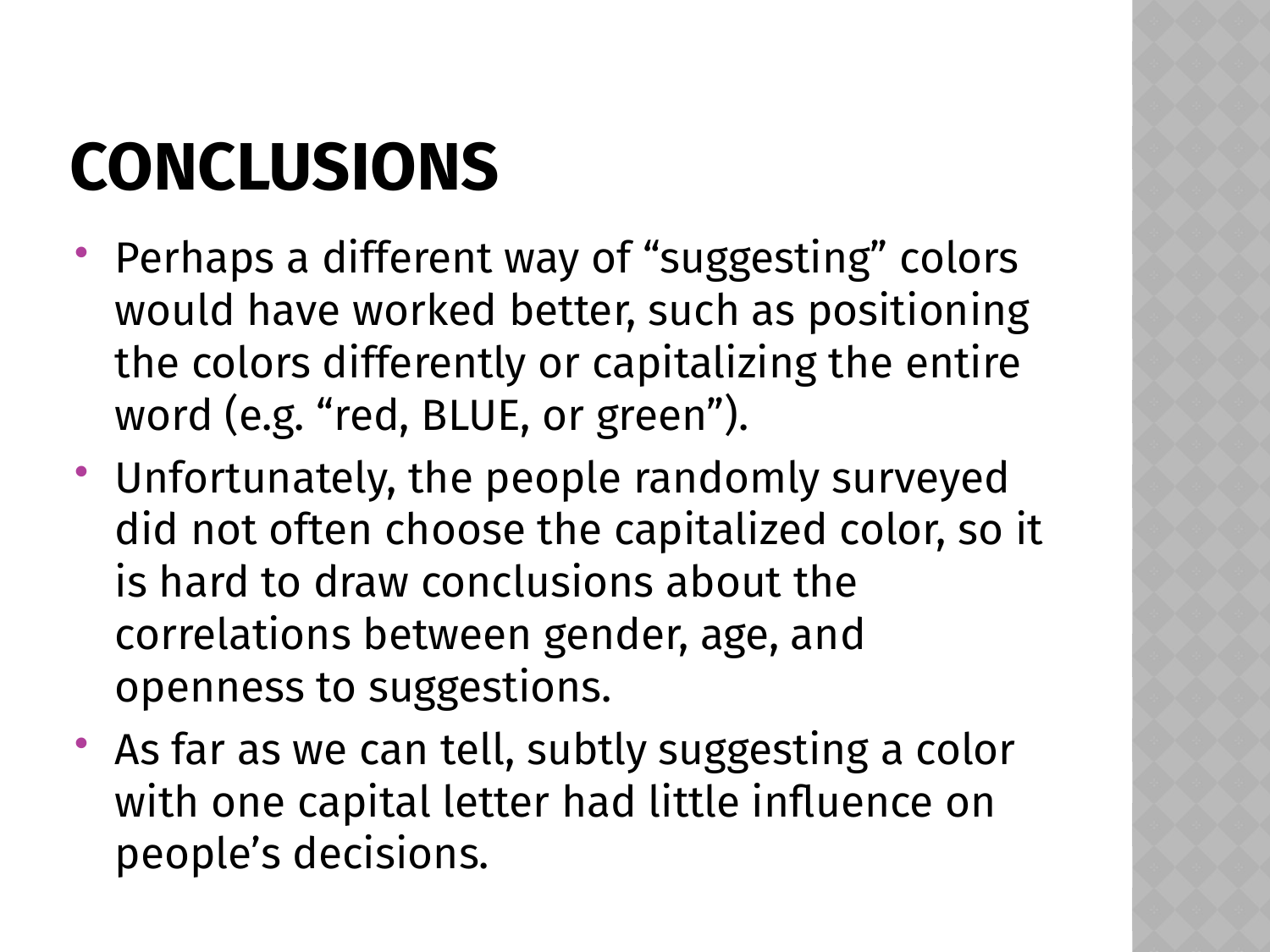

# Conclusions
Perhaps a different way of “suggesting” colors would have worked better, such as positioning the colors differently or capitalizing the entire word (e.g. “red, BLUE, or green”).
Unfortunately, the people randomly surveyed did not often choose the capitalized color, so it is hard to draw conclusions about the correlations between gender, age, and openness to suggestions.
As far as we can tell, subtly suggesting a color with one capital letter had little influence on people’s decisions.